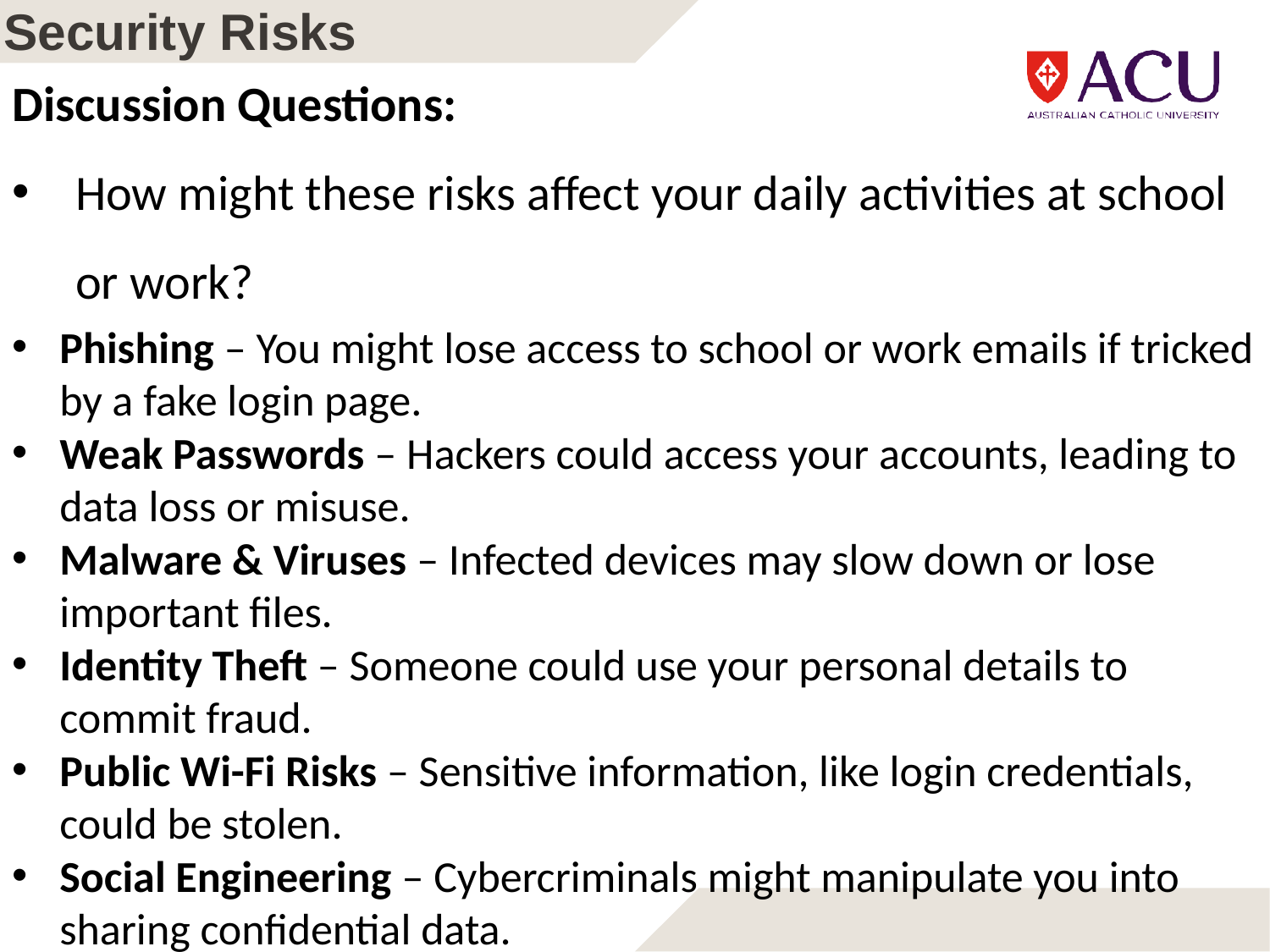

# Security Risks
Discussion Questions:
How might these risks affect your daily activities at school or work?
Phishing – You might lose access to school or work emails if tricked by a fake login page.
Weak Passwords – Hackers could access your accounts, leading to data loss or misuse.
Malware & Viruses – Infected devices may slow down or lose important files.
Identity Theft – Someone could use your personal details to commit fraud.
Public Wi-Fi Risks – Sensitive information, like login credentials, could be stolen.
Social Engineering – Cybercriminals might manipulate you into sharing confidential data.